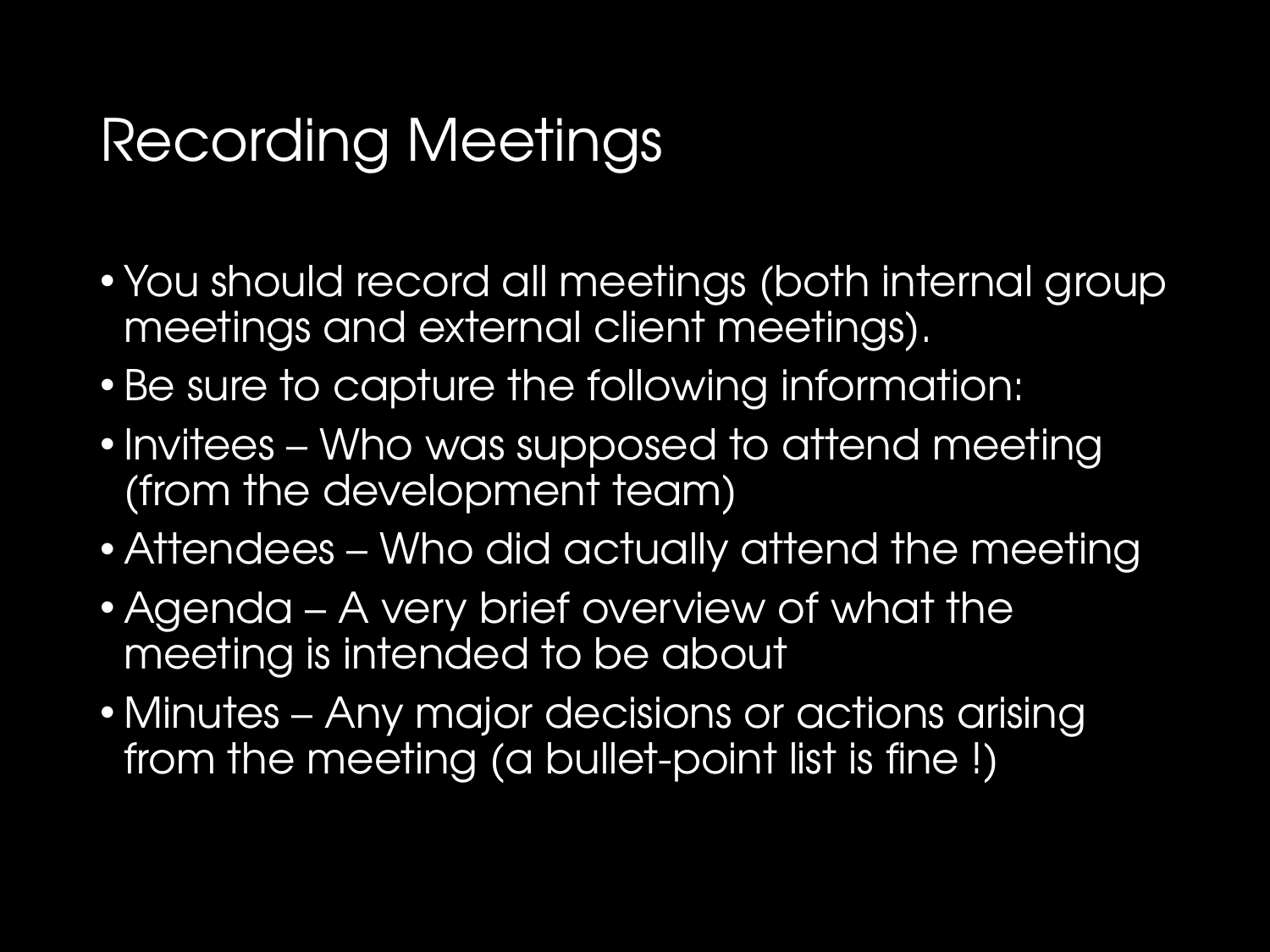

# Recording Meetings
You should record all meetings (both internal group meetings and external client meetings).
Be sure to capture the following information:
Invitees – Who was supposed to attend meeting (from the development team)
Attendees – Who did actually attend the meeting
Agenda – A very brief overview of what the meeting is intended to be about
Minutes – Any major decisions or actions arising from the meeting (a bullet-point list is fine !)